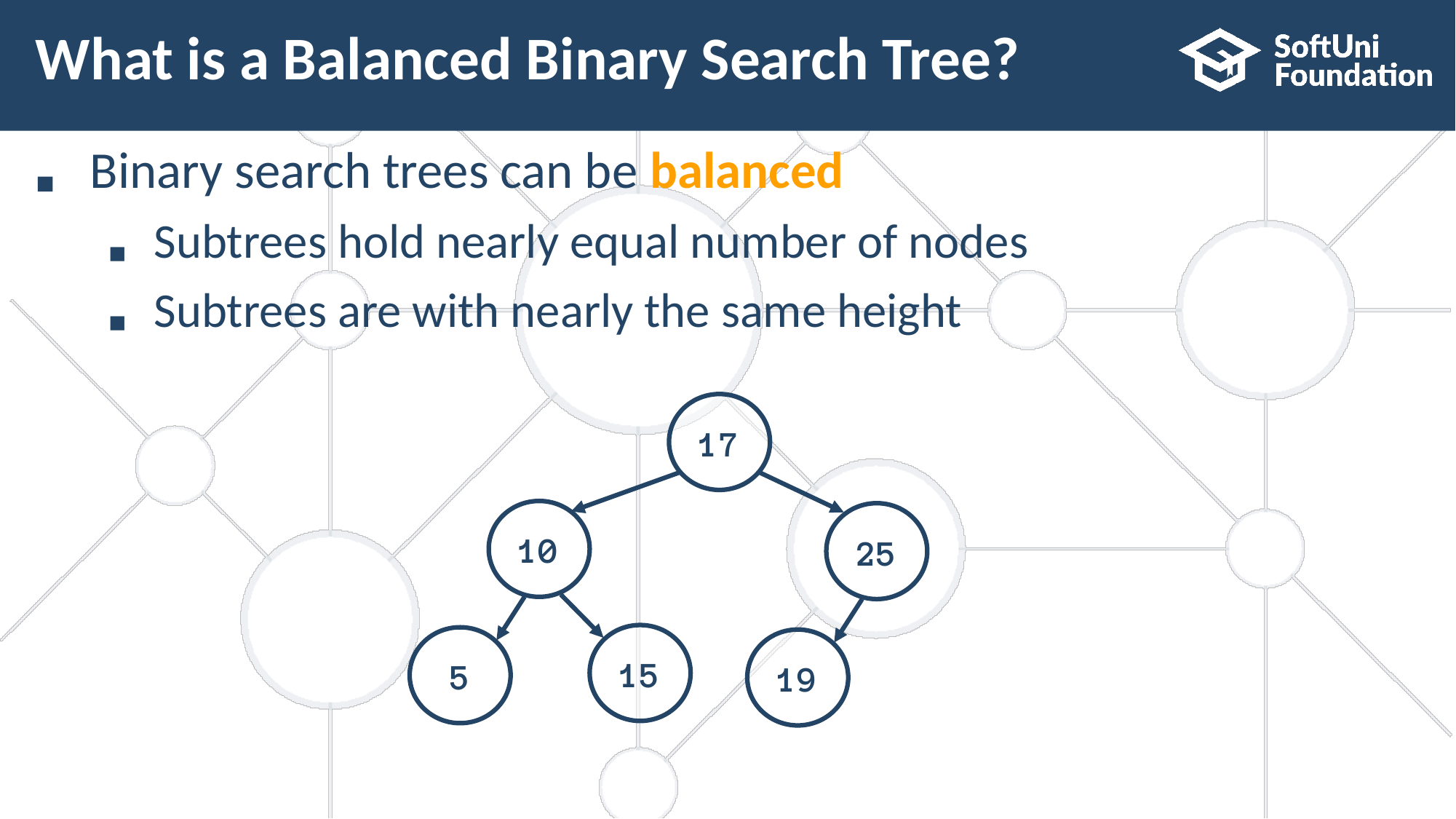

# What is a Balanced Binary Search Tree?
Binary search trees can be balanced
Subtrees hold nearly equal number of nodes
Subtrees are with nearly the same height
17
10
25
15
5
19